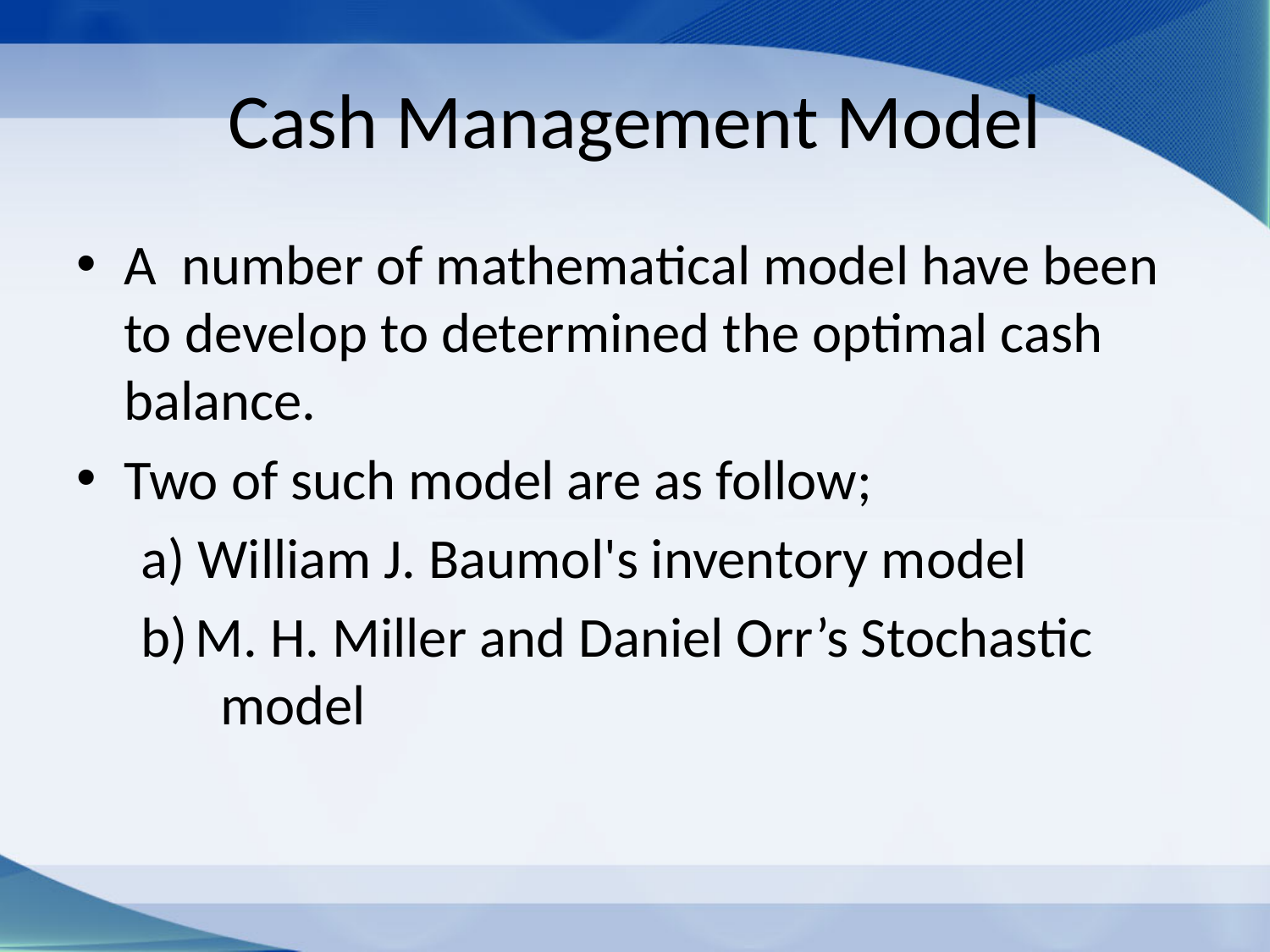

# Cash Management Model
A  number of mathematical model have been to develop to determined the optimal cash balance.
Two of such model are as follow;
 William J. Baumol's inventory model
M. H. Miller and Daniel Orr’s Stochastic          model